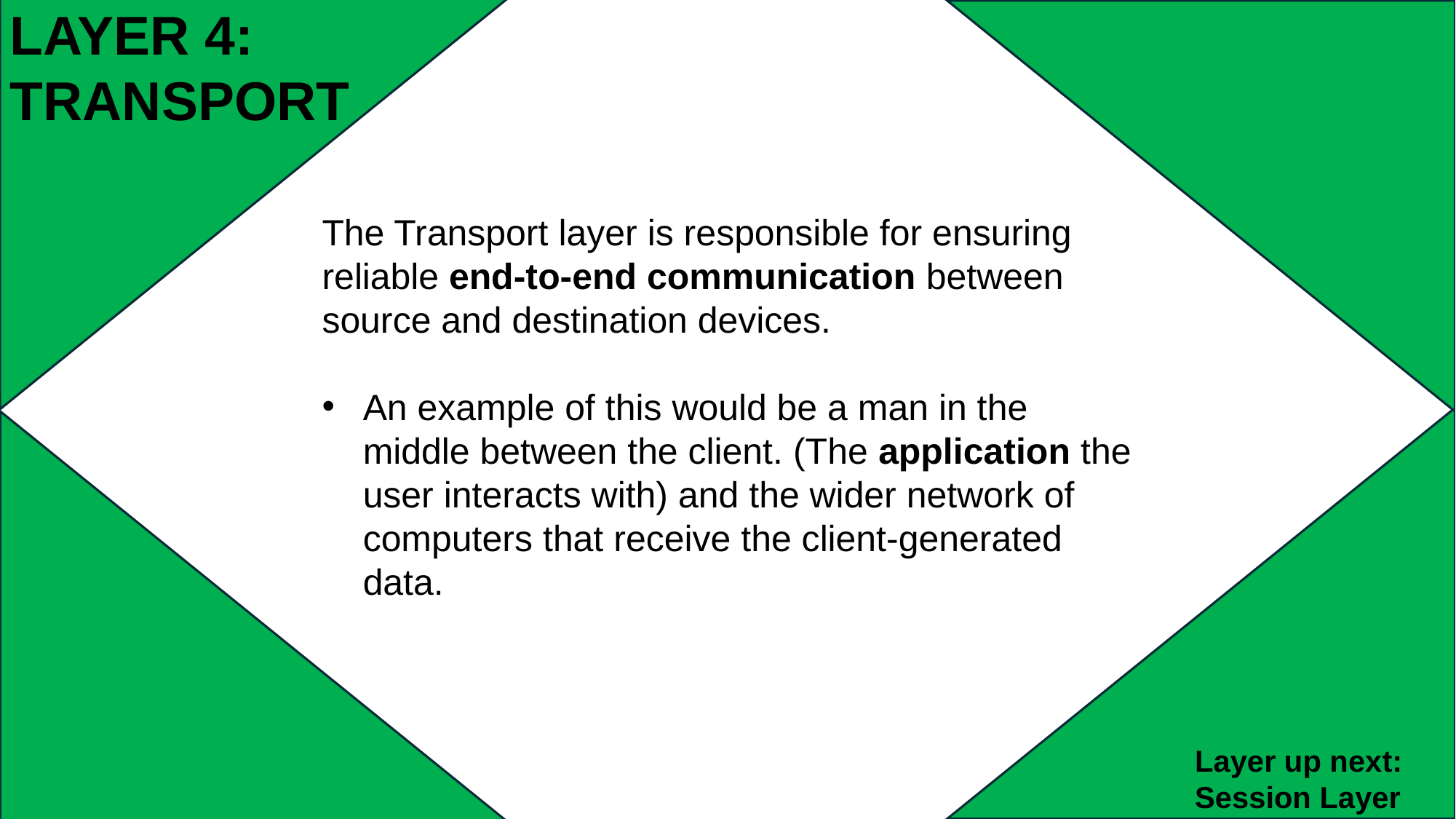

LAYER 4: TRANSPORT

The Transport layer is responsible for ensuring reliable end-to-end communication between source and destination devices. ​

An example of this would be a man in the middle between the client. (The application the user interacts with) and the wider network of computers that receive the client-generated data.

Layer up next: Session Layer